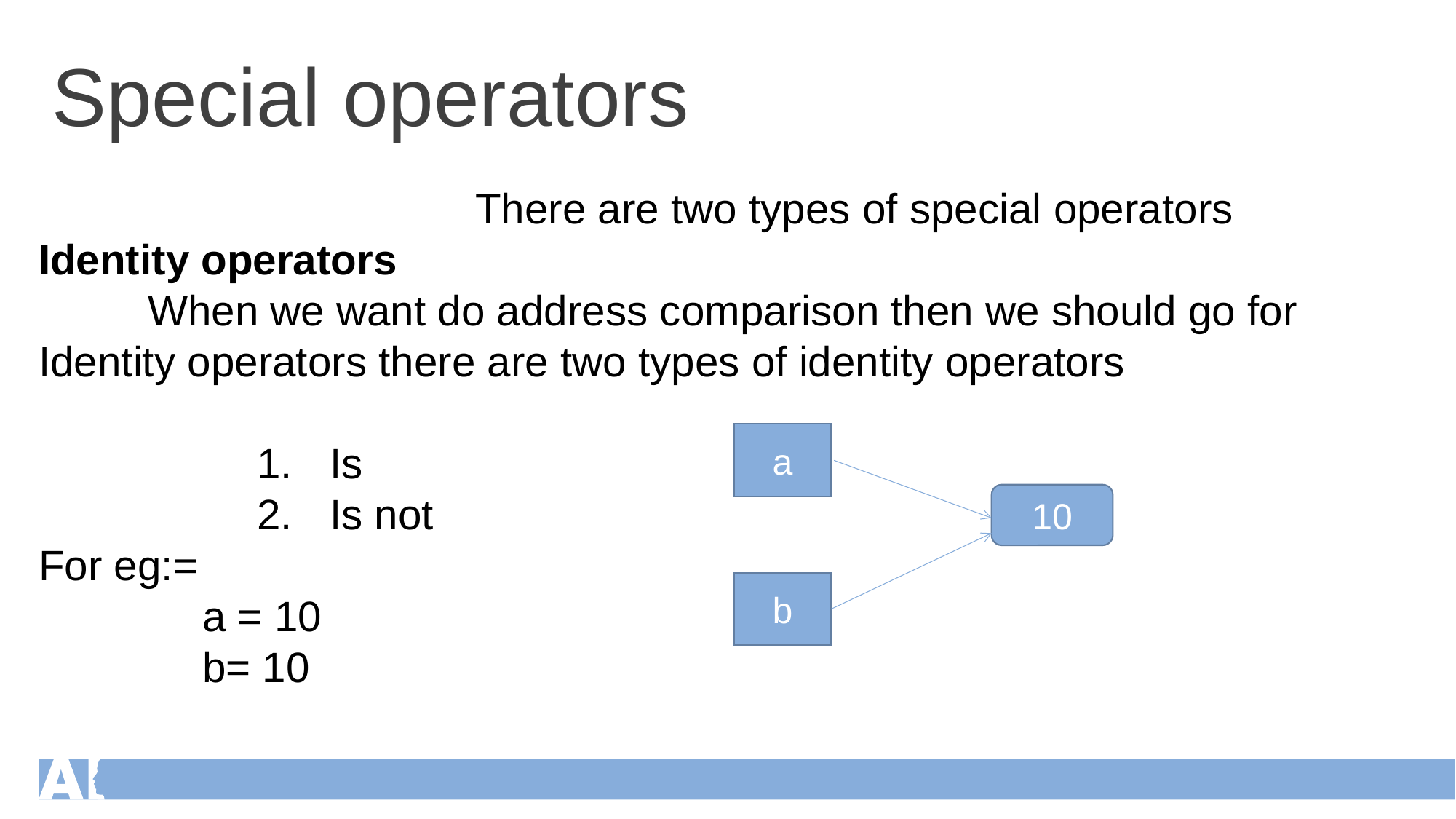

Special operators
				There are two types of special operators
Identity operators
	When we want do address comparison then we should go for Identity operators there are two types of identity operators

Is
Is not
For eg:=
a = 10
b= 10
a
10
b